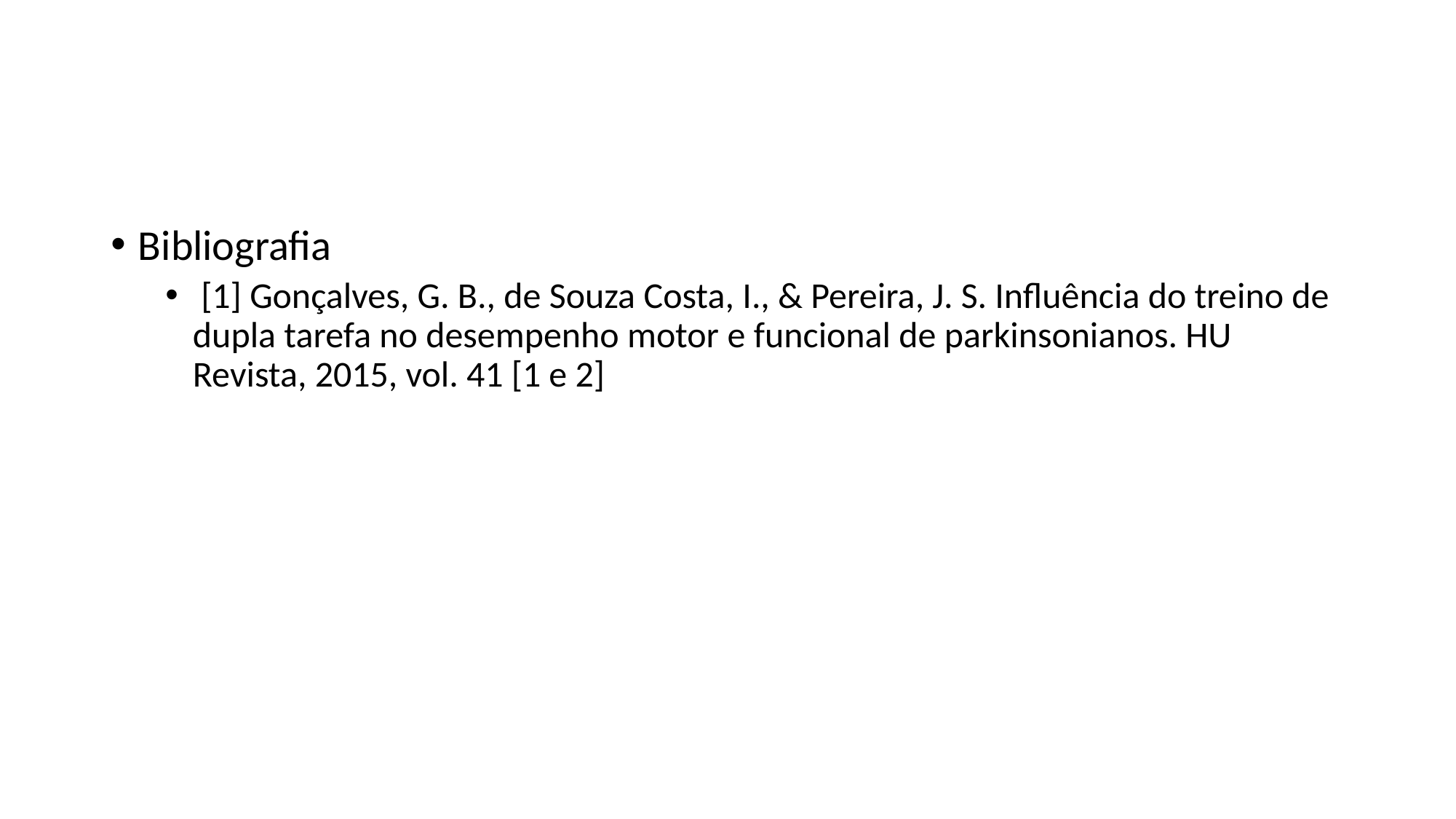

#
Bibliografia
 [1] Gonçalves, G. B., de Souza Costa, I., & Pereira, J. S. Influência do treino de dupla tarefa no desempenho motor e funcional de parkinsonianos. HU Revista, 2015, vol. 41 [1 e 2]